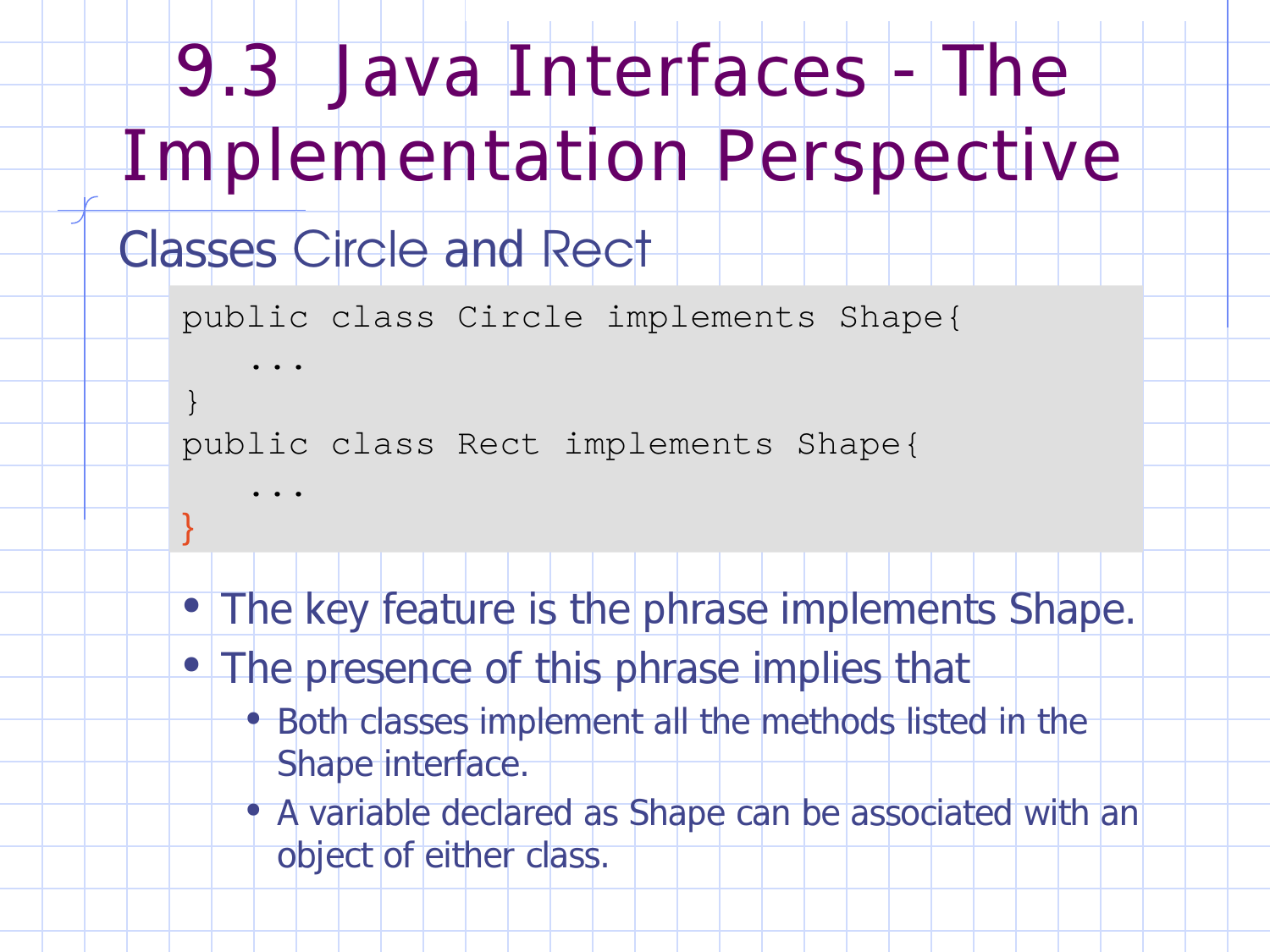

# 9.3  Java Interfaces - The Implementation Perspective
Classes Circle and Rect

The key feature is the phrase implements Shape.
The presence of this phrase implies that
Both classes implement all the methods listed in the Shape interface.
A variable declared as Shape can be associated with an object of either class.
public class Circle implements Shape{
   ...
}
public class Rect implements Shape{
   ...
}